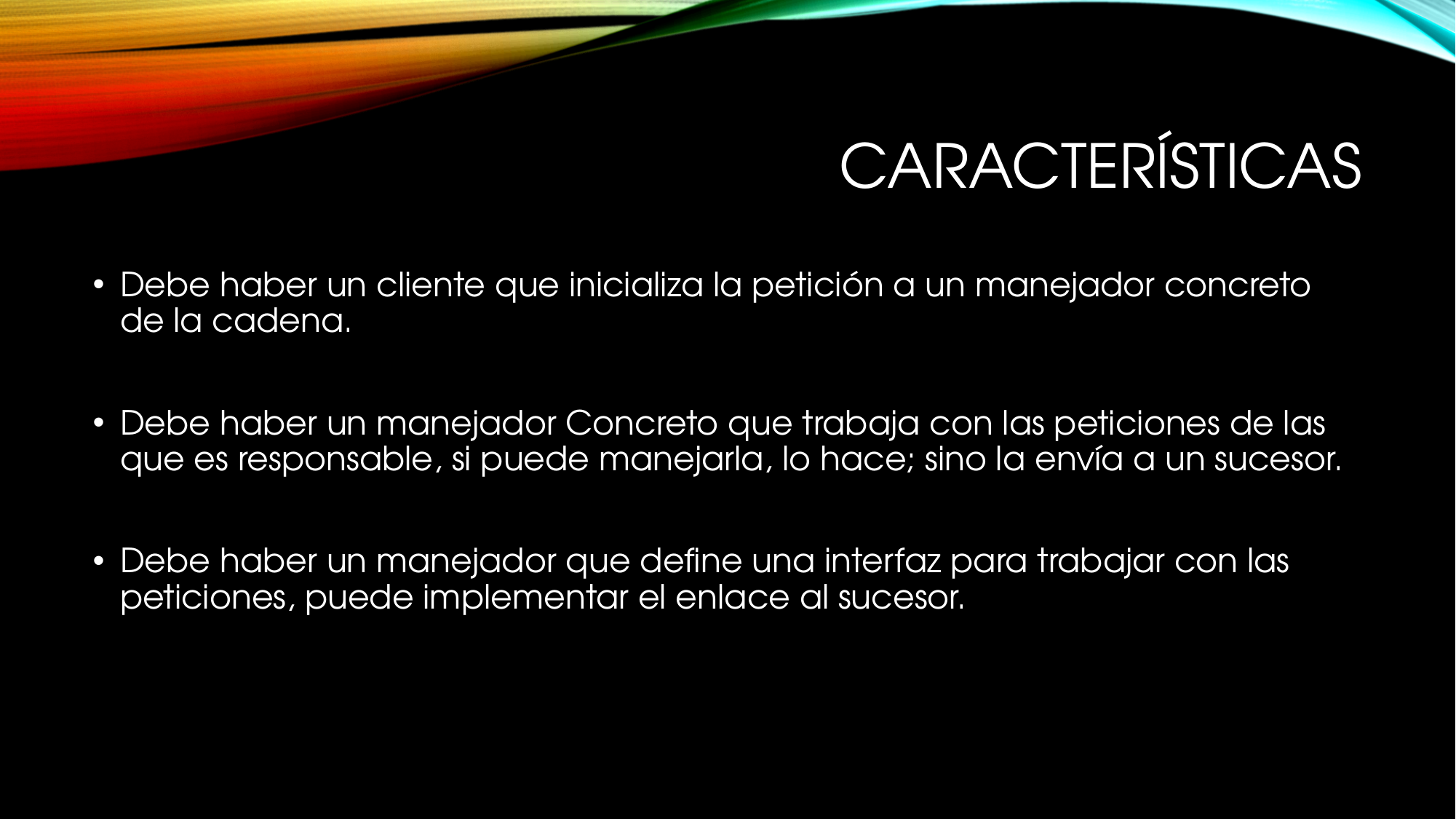

# Características
Debe haber un cliente que inicializa la petición a un manejador concreto de la cadena.

Debe haber un manejador Concreto que trabaja con las peticiones de las que es responsable, si puede manejarla, lo hace; sino la envía a un sucesor.

Debe haber un manejador que define una interfaz para trabajar con las peticiones, puede implementar el enlace al sucesor.